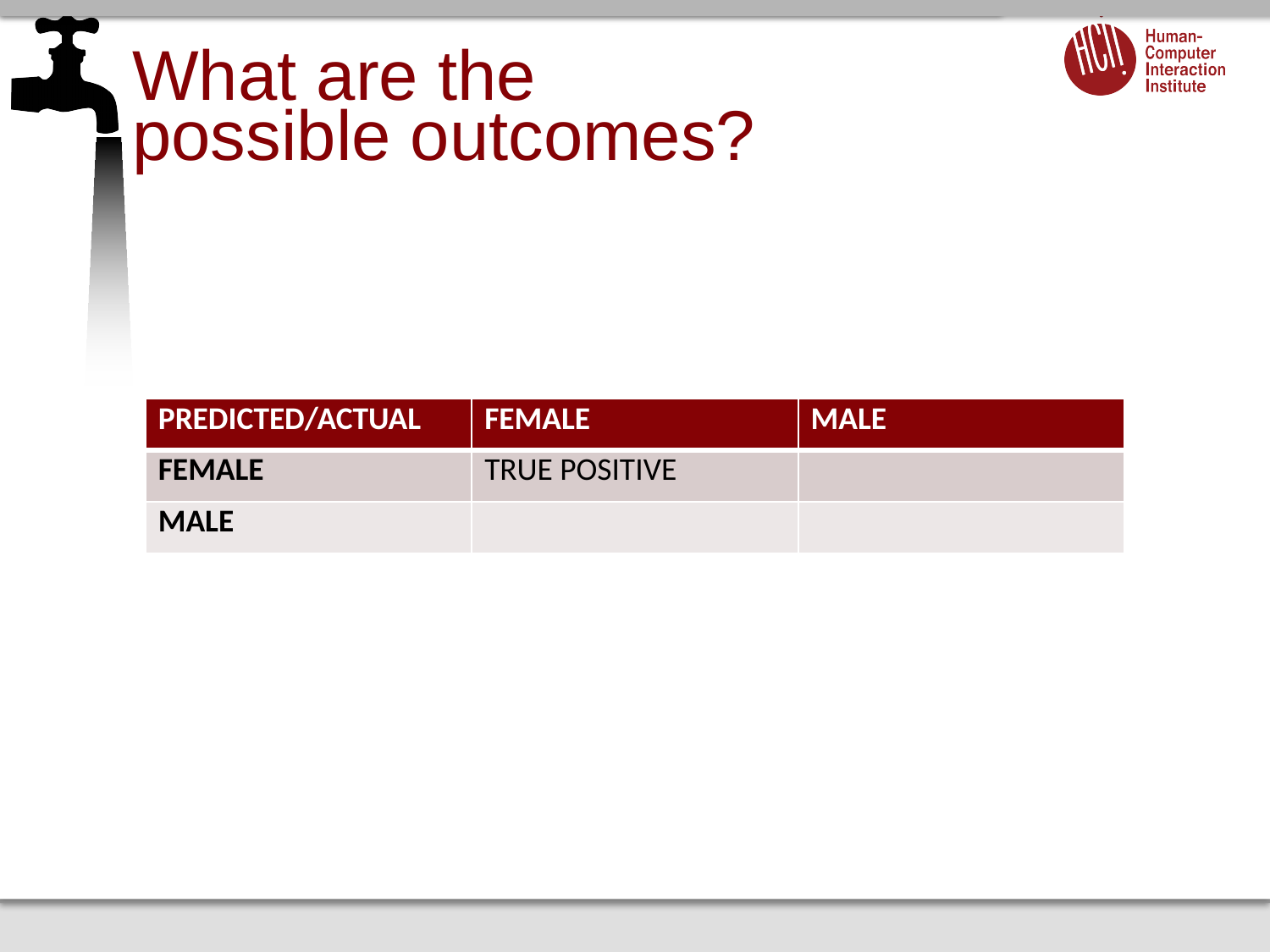

# What are the possible outcomes?
| PREDICTED/ACTUAL | FEMALE | MALE |
| --- | --- | --- |
| FEMALE | TRUE POSITIVE |  |
| MALE |  |  |